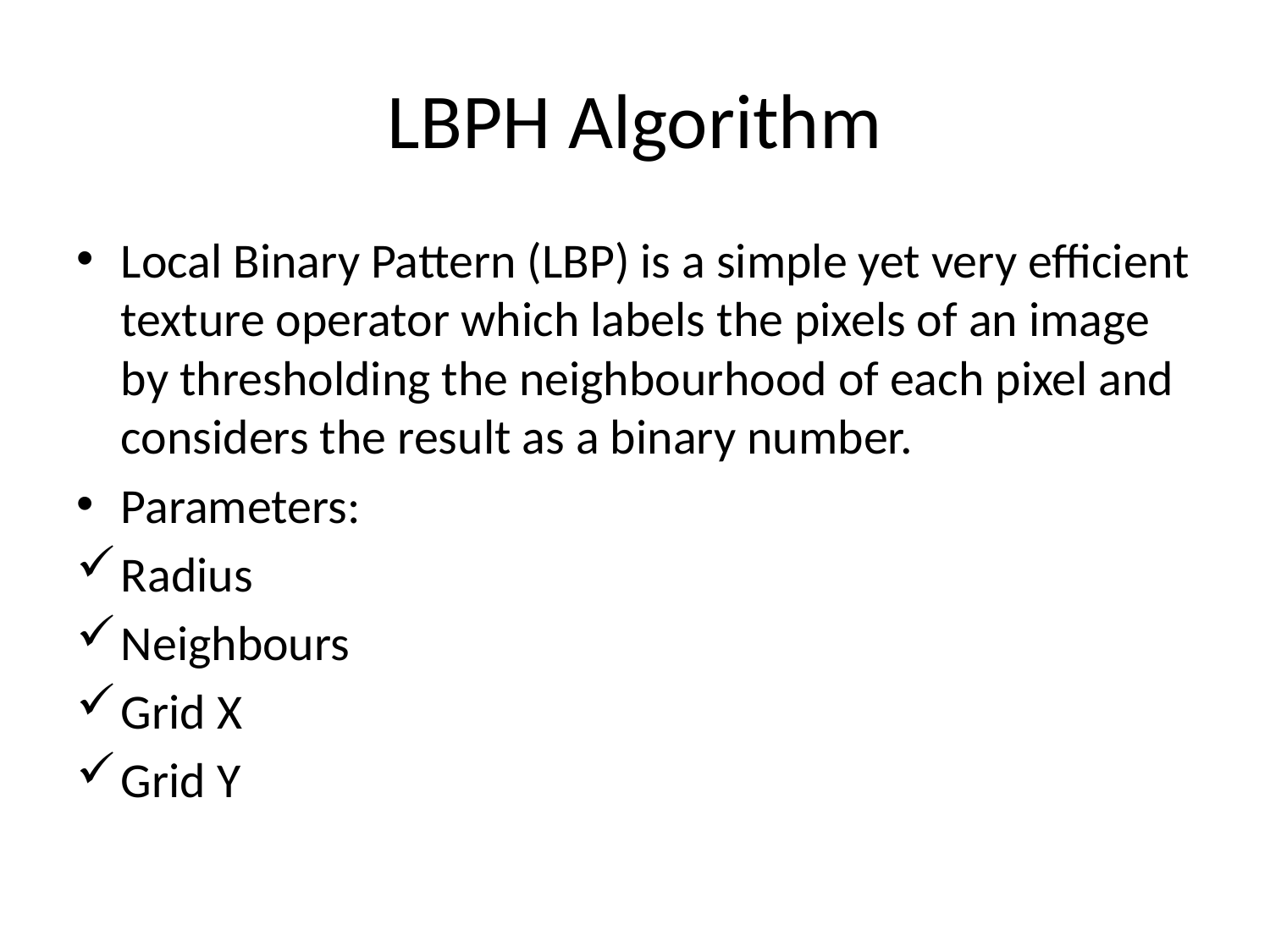

# LBPH Algorithm
Local Binary Pattern (LBP) is a simple yet very efficient texture operator which labels the pixels of an image by thresholding the neighbourhood of each pixel and considers the result as a binary number.
Parameters:
Radius
Neighbours
Grid X
Grid Y